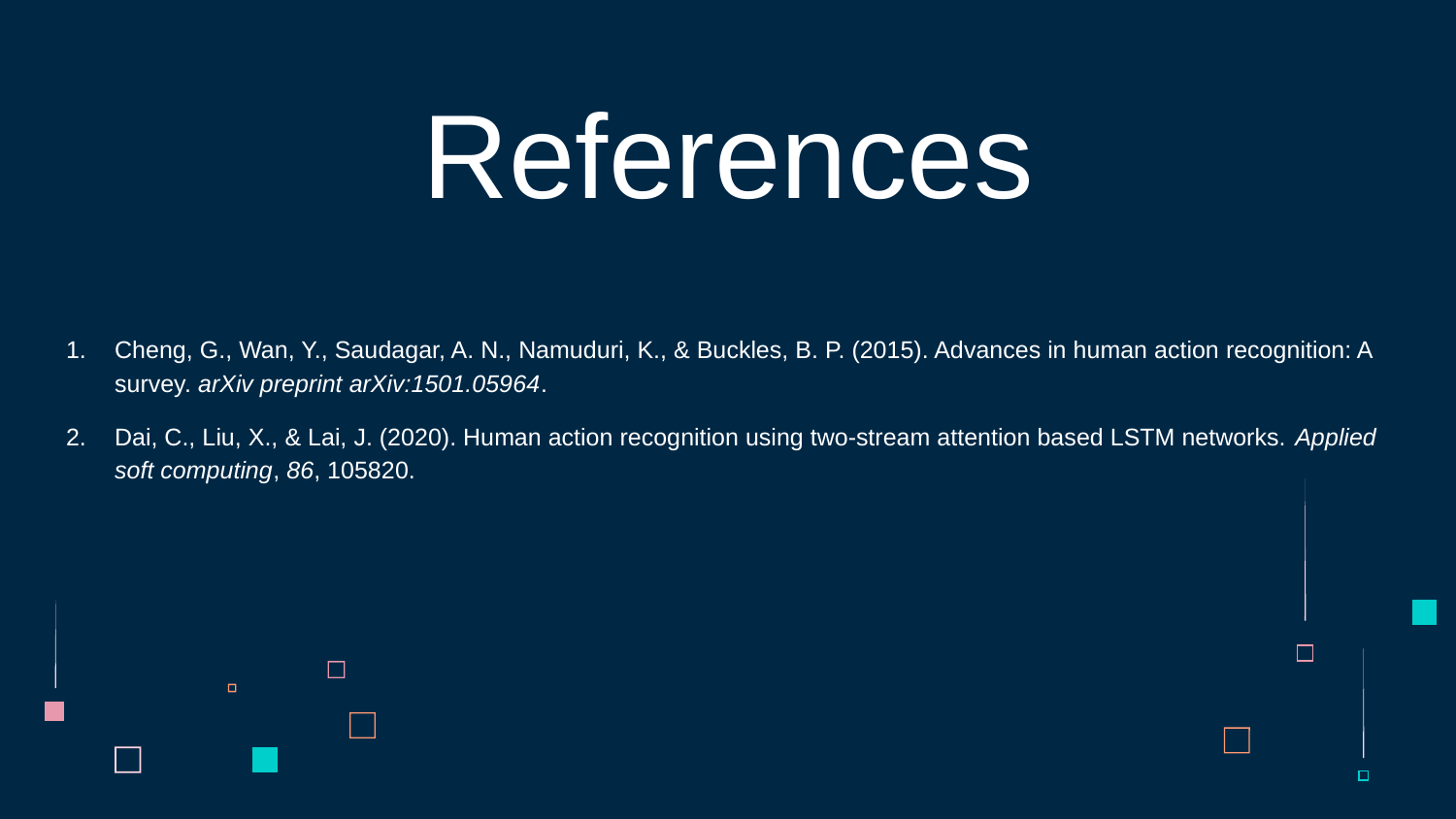

# References
Cheng, G., Wan, Y., Saudagar, A. N., Namuduri, K., & Buckles, B. P. (2015). Advances in human action recognition: A survey. arXiv preprint arXiv:1501.05964.
Dai, C., Liu, X., & Lai, J. (2020). Human action recognition using two-stream attention based LSTM networks. Applied soft computing, 86, 105820.